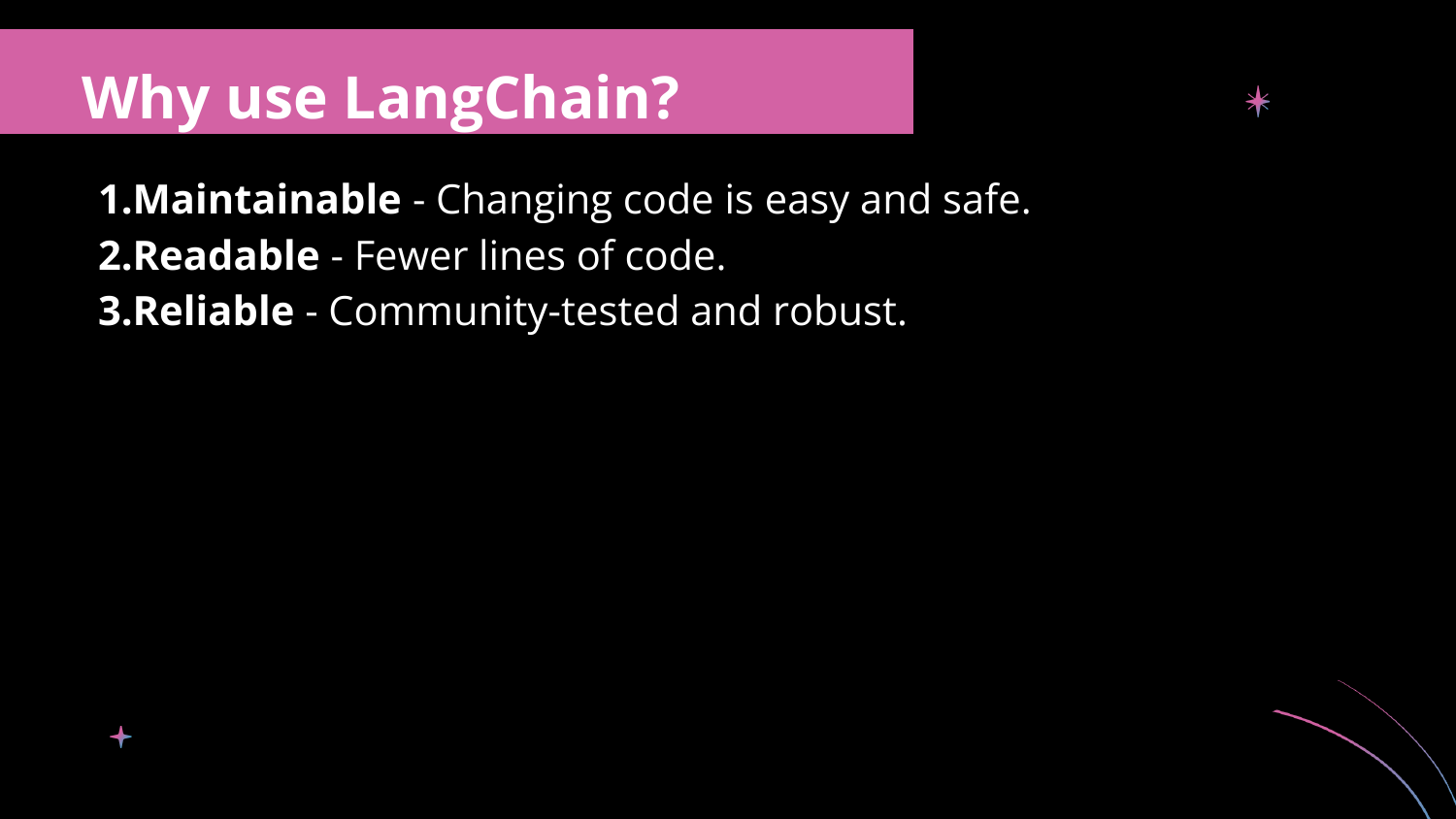

Why use LangChain?

Maintainable - Changing code is easy and safe.
Readable - Fewer lines of code.
Reliable - Community-tested and robust.